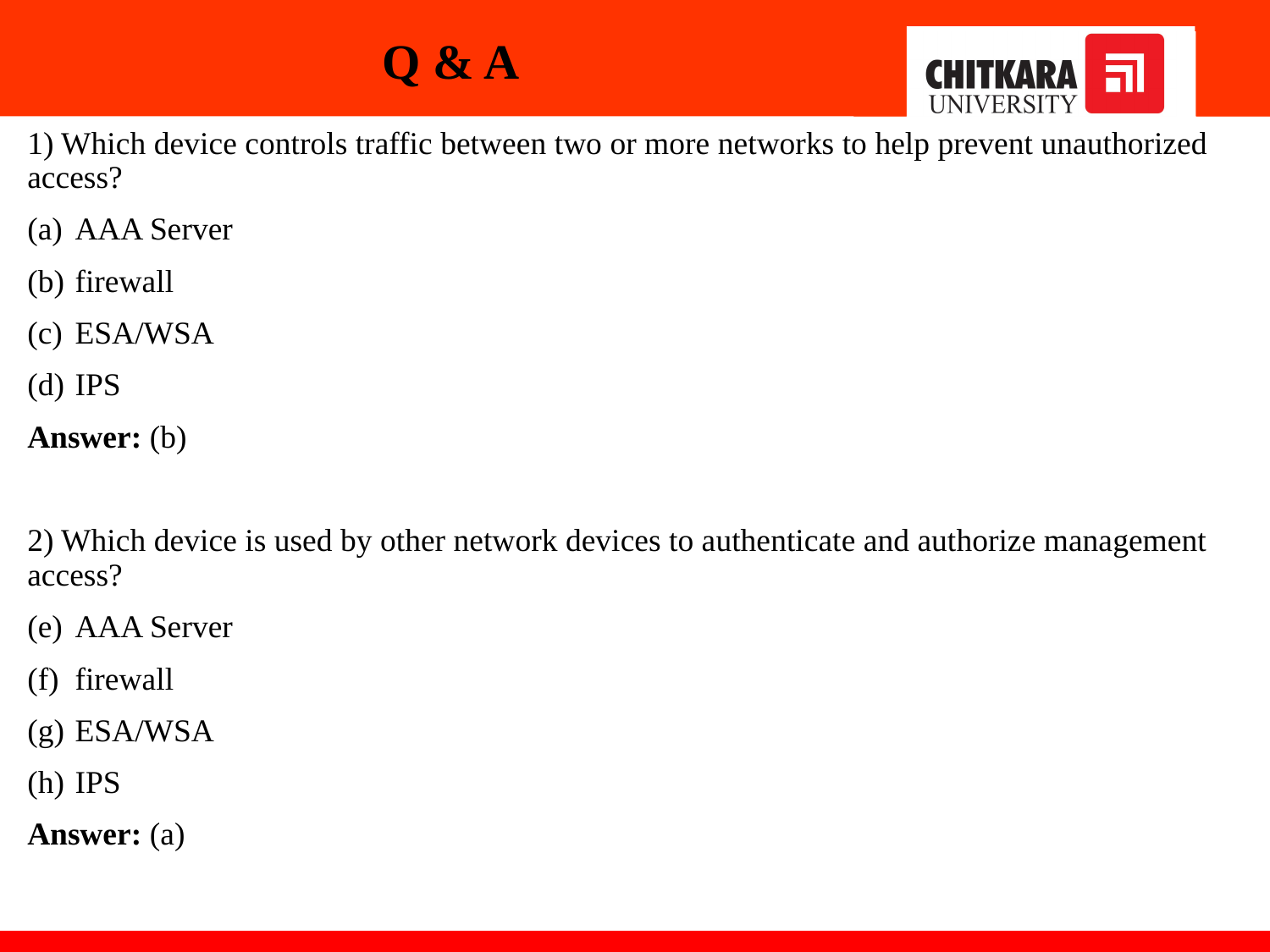

# Q & A
1) Which device controls traffic between two or more networks to help prevent unauthorized access?
AAA Server
firewall
ESA/WSA
IPS
Answer: (b)

2) Which device is used by other network devices to authenticate and authorize management access?
AAA Server
firewall
ESA/WSA
IPS
Answer: (a)